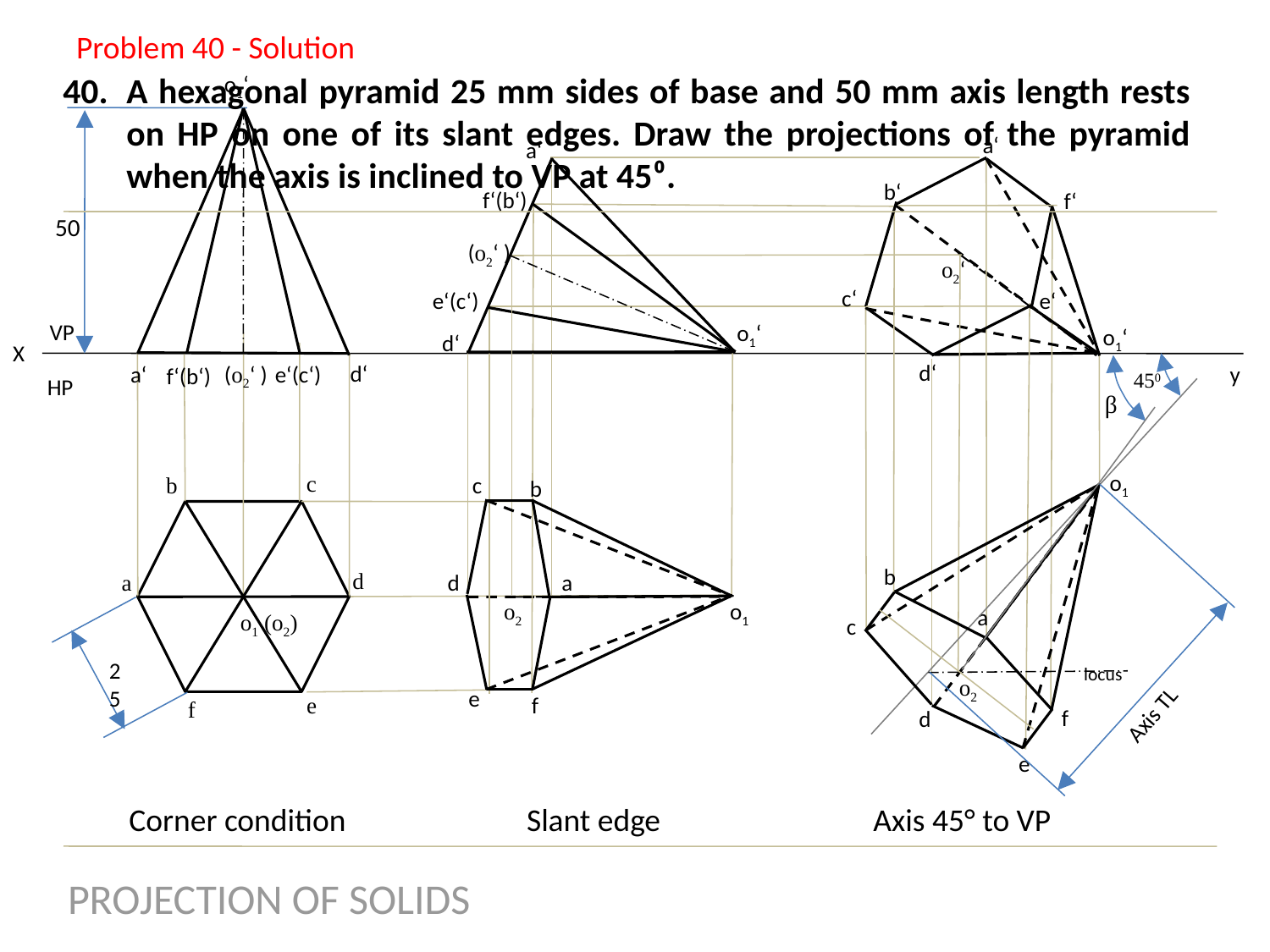

Problem 40 - Solution
A hexagonal pyramid 25 mm sides of base and 50 mm axis length rests on HP on one of its slant edges. Draw the projections of the pyramid when the axis is inclined to VP at 45⁰.
o1‘
a‘
a‘
b‘
 f‘(b‘)
f‘
50
(o2‘ )
o2‘
c‘
  e‘(c‘)
e‘

 VP

 HP
o1‘
o1‘
d‘
X
d‘
d‘
(o2‘ )
y
a‘
  e‘(c‘)
 f‘(b‘)
450
β
o1
 c
b

c
b

b
  d
  a
a
d
o2
o1
a
o1 (o2)

c
25
locus
o2
e
 e
f
 f
Axis TL
f
d
e
Corner condition
Slant edge
Axis 45° to VP
PROJECTION OF SOLIDS